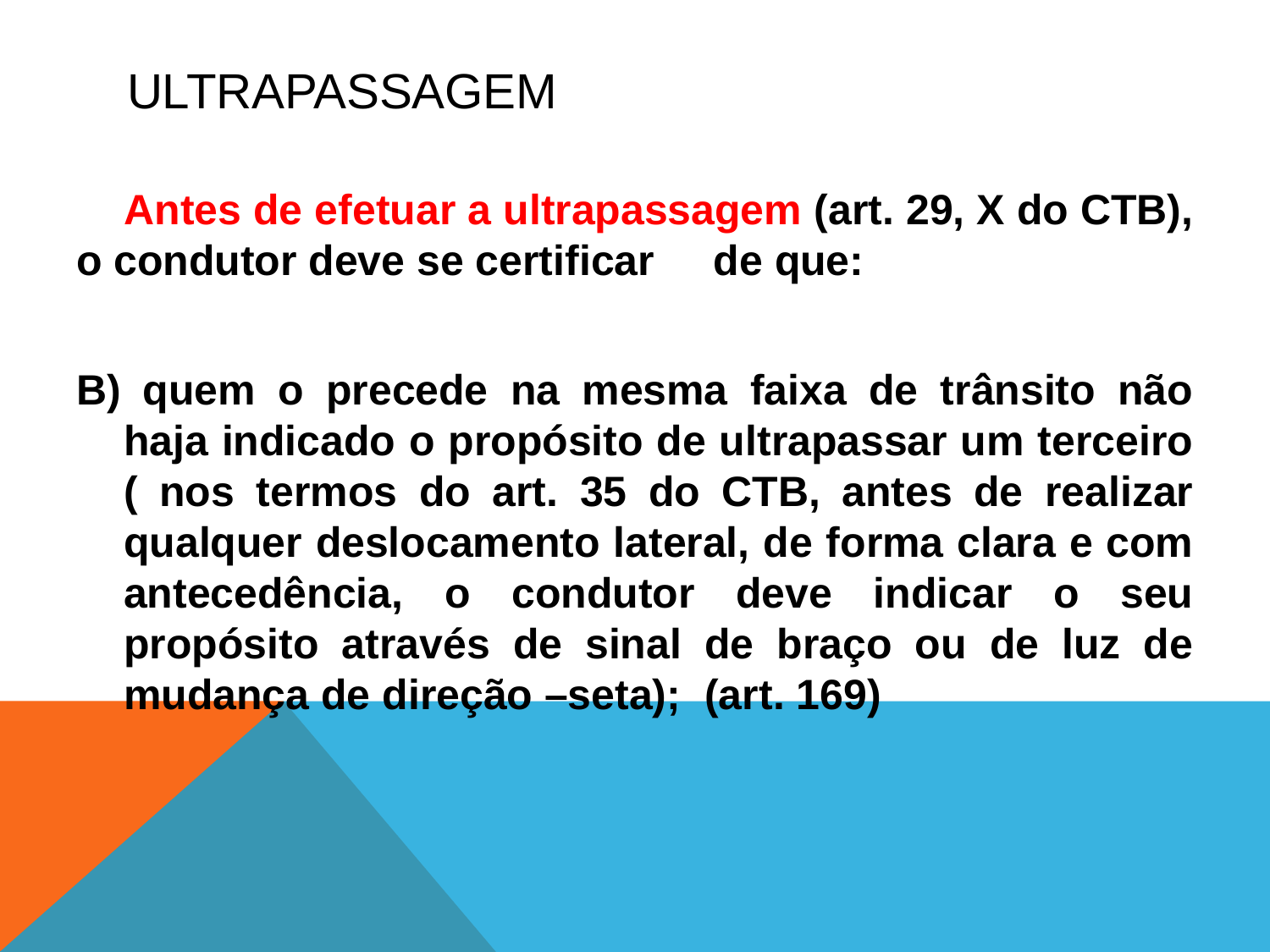

# ULTRAPASSAGEM
      Antes de efetuar a ultrapassagem (art. 29, X do CTB), o condutor deve se certificar     de que:

B) quem o precede na mesma faixa de trânsito não haja indicado o propósito de ultrapassar um terceiro ( nos termos do art. 35 do CTB, antes de realizar qualquer deslocamento lateral, de forma clara e com antecedência, o condutor deve indicar o seu propósito através de sinal de braço ou de luz de mudança de direção –seta);  (art. 169)